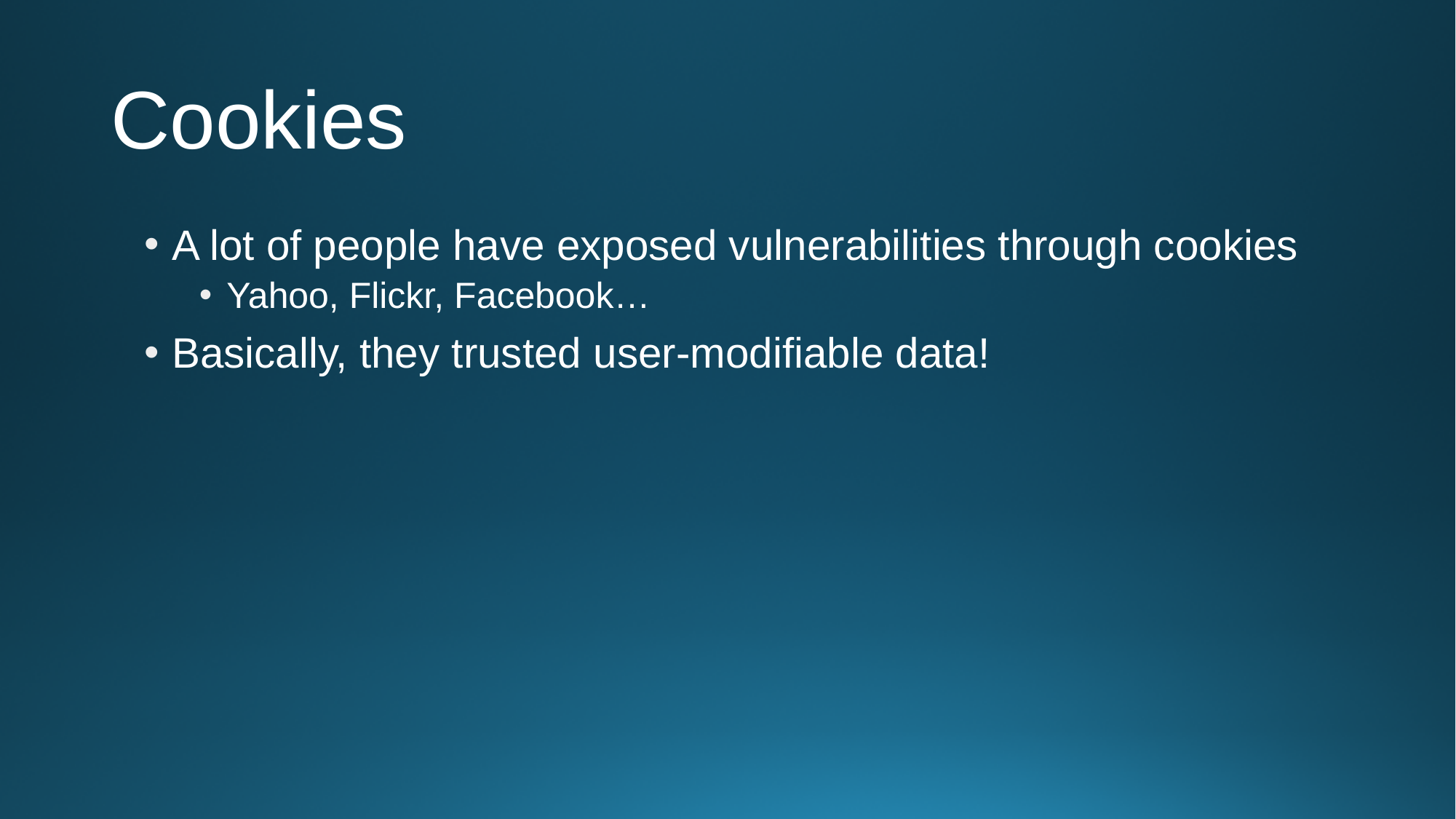

# Cookies
A lot of people have exposed vulnerabilities through cookies
Yahoo, Flickr, Facebook…
Basically, they trusted user-modifiable data!